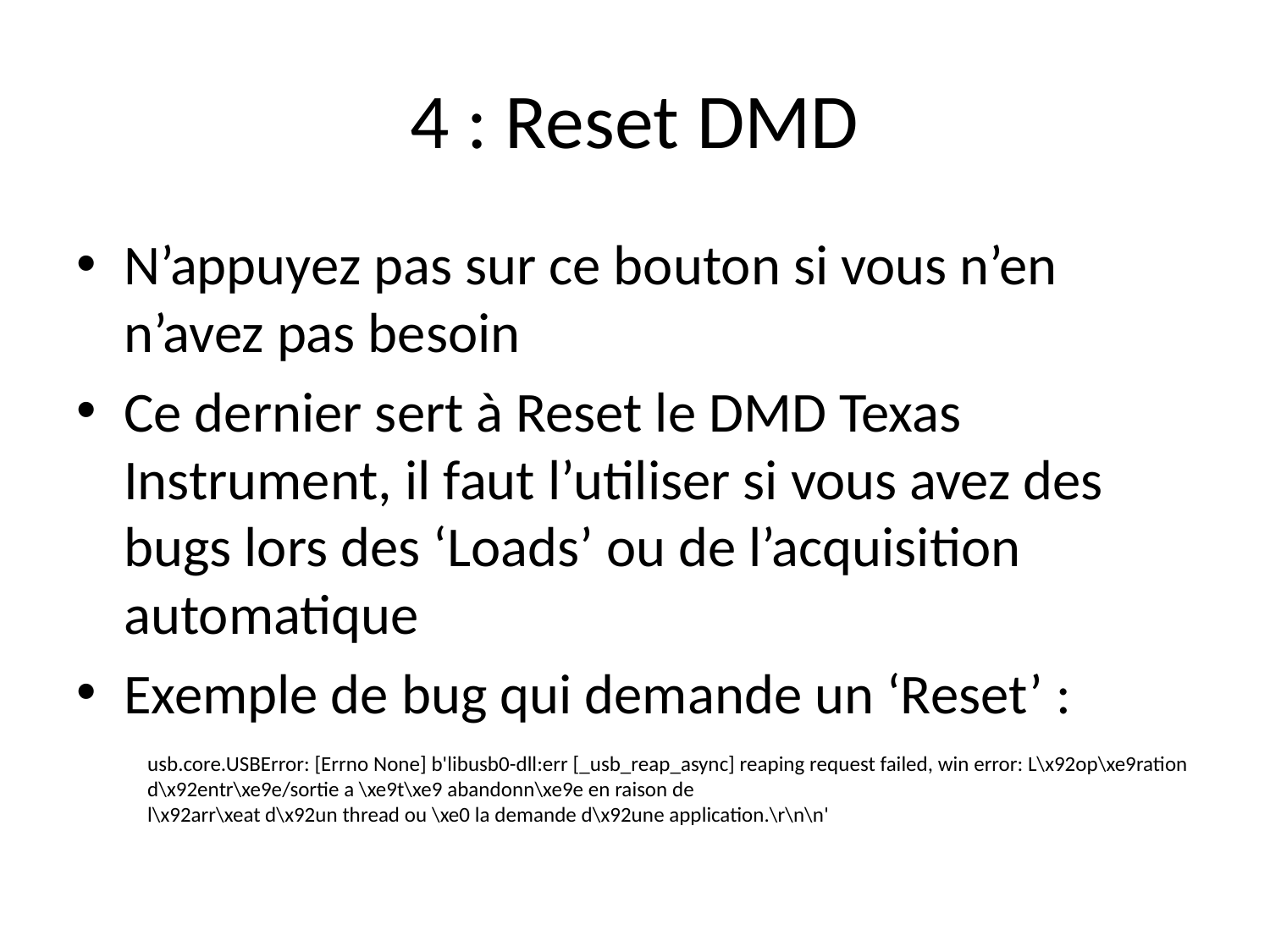

# 4 : Reset DMD
N’appuyez pas sur ce bouton si vous n’en n’avez pas besoin
Ce dernier sert à Reset le DMD Texas Instrument, il faut l’utiliser si vous avez des bugs lors des ‘Loads’ ou de l’acquisition automatique
Exemple de bug qui demande un ‘Reset’ :
usb.core.USBError: [Errno None] b'libusb0-dll:err [_usb_reap_async] reaping request failed, win error: L\x92op\xe9ration d\x92entr\xe9e/sortie a \xe9t\xe9 abandonn\xe9e en raison de
l\x92arr\xeat d\x92un thread ou \xe0 la demande d\x92une application.\r\n\n'